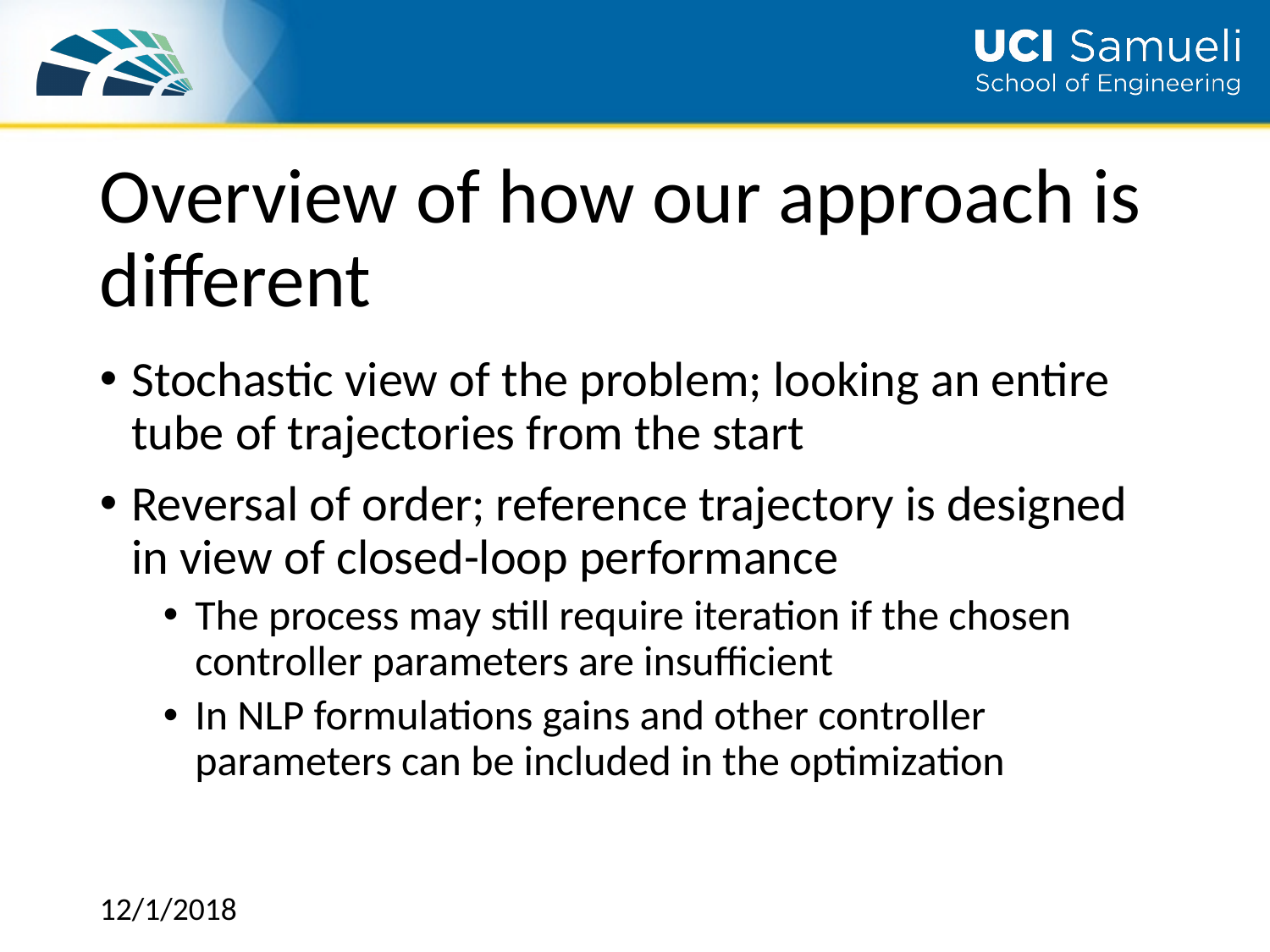

# Overview of how our approach is different
Stochastic view of the problem; looking an entire tube of trajectories from the start
Reversal of order; reference trajectory is designed in view of closed-loop performance
The process may still require iteration if the chosen controller parameters are insufficient
In NLP formulations gains and other controller parameters can be included in the optimization
12/1/2018